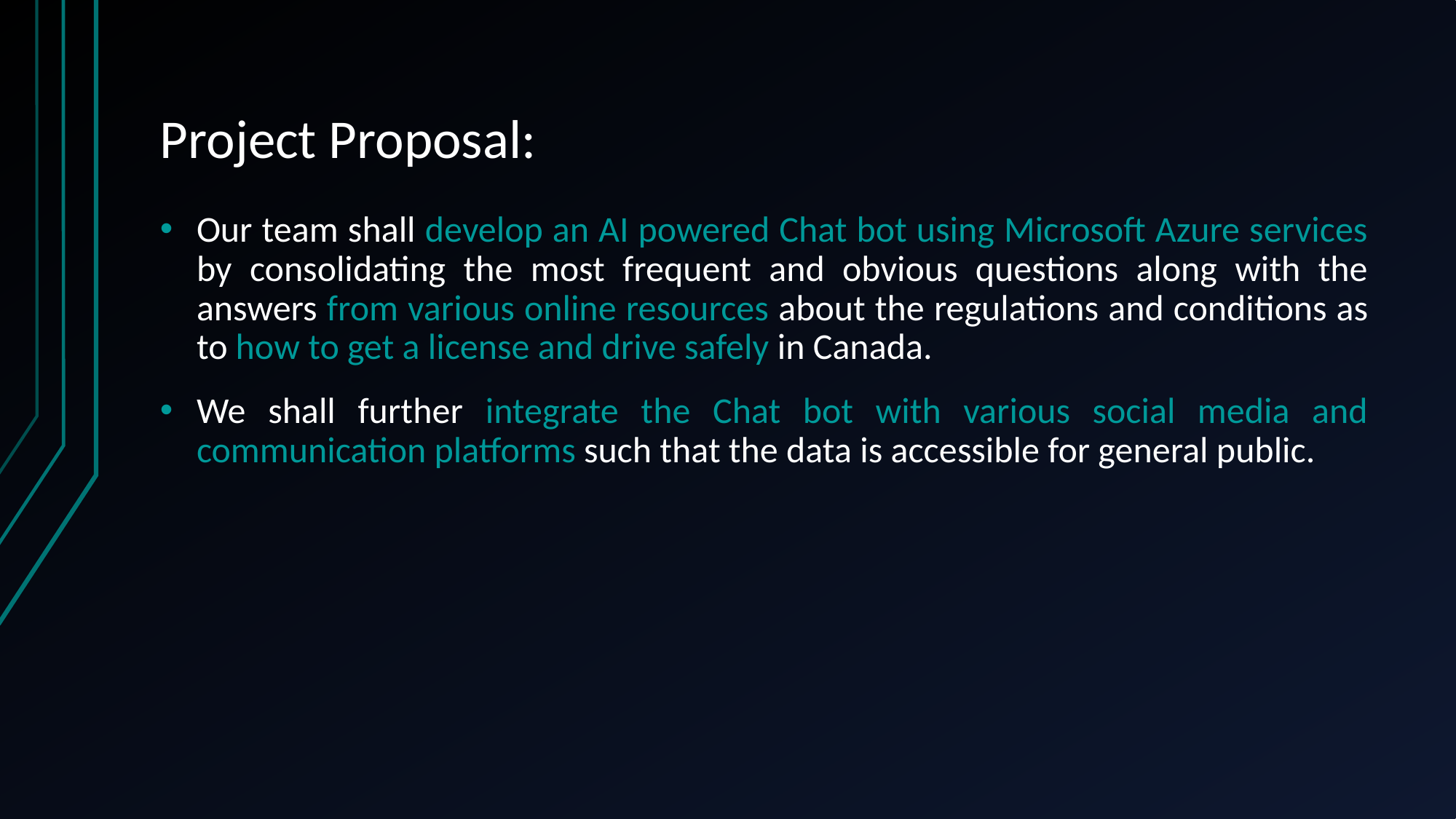

# Project Proposal:
Our team shall develop an AI powered Chat bot using Microsoft Azure services by consolidating the most frequent and obvious questions along with the answers from various online resources about the regulations and conditions as to how to get a license and drive safely in Canada.
We shall further integrate the Chat bot with various social media and communication platforms such that the data is accessible for general public.